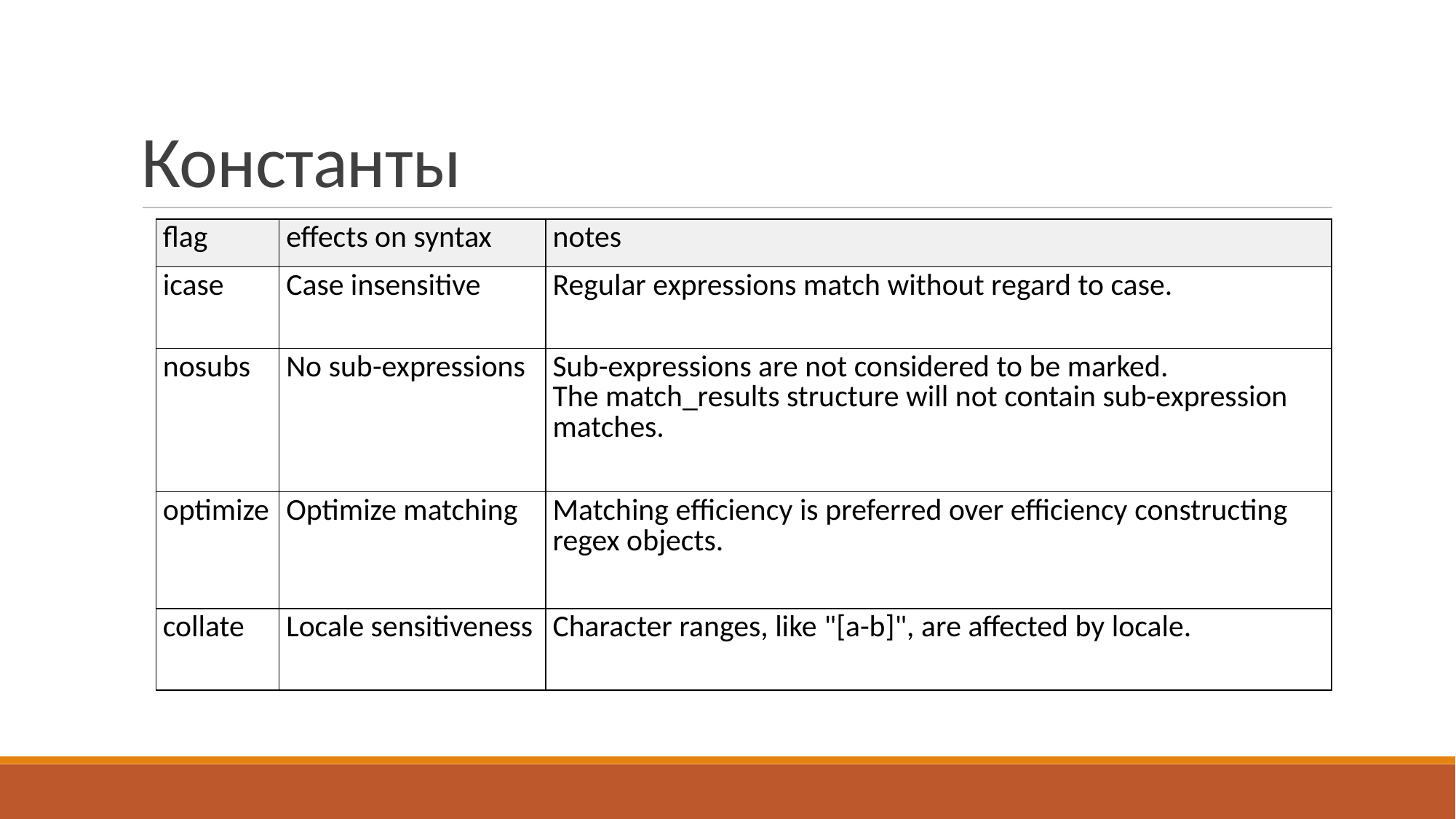

Константы
| flag | effects on syntax | notes |
| --- | --- | --- |
| icase | Case insensitive | Regular expressions match without regard to case. |
| nosubs | No sub-expressions | Sub-expressions are not considered to be marked. The match\_results structure will not contain sub-expression matches. |
| optimize | Optimize matching | Matching efficiency is preferred over efficiency constructing regex objects. |
| collate | Locale sensitiveness | Character ranges, like "[a-b]", are affected by locale. |